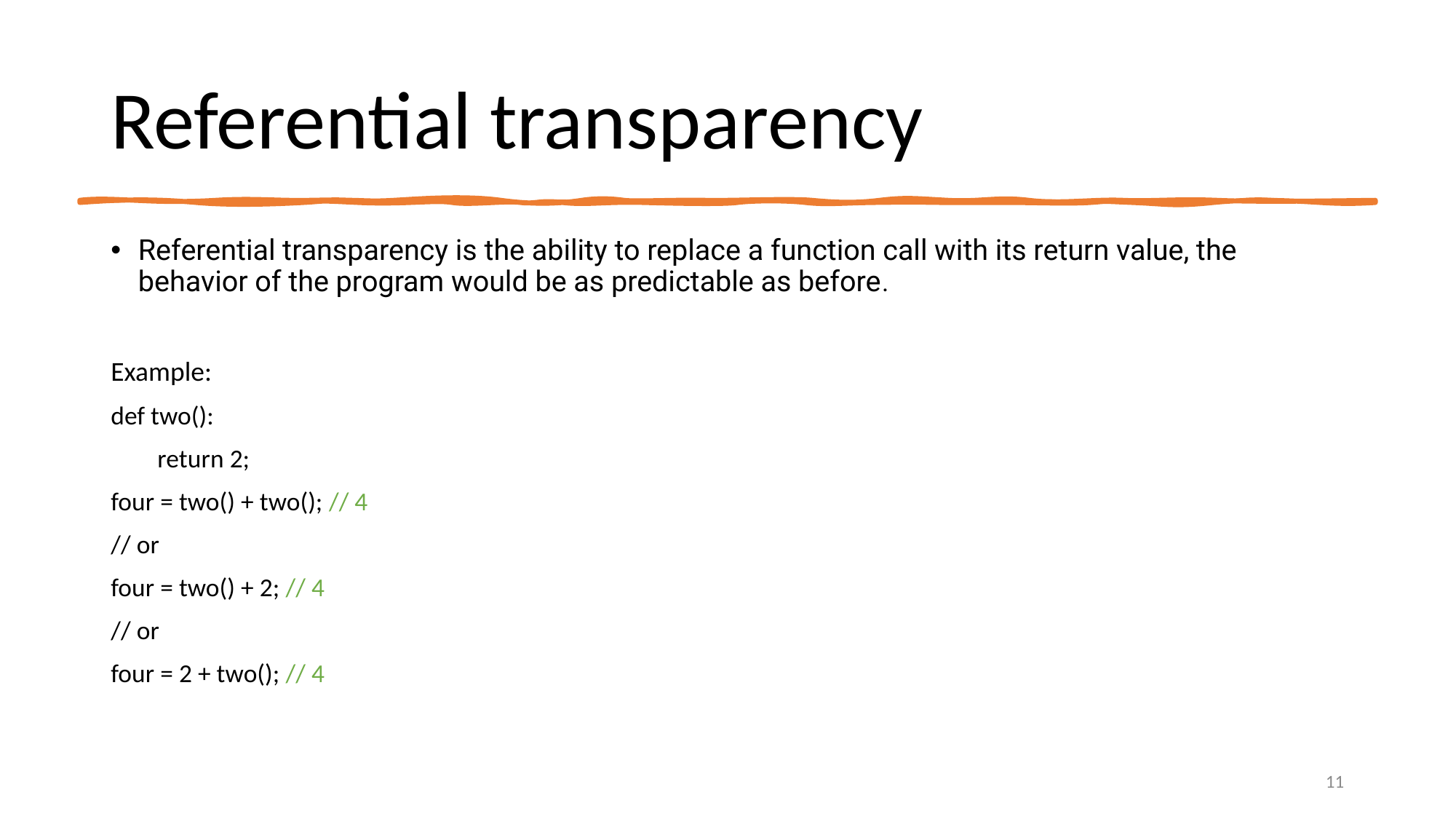

# Referential transparency

Referential transparency is the ability to replace a function call with its return value, the behavior of the program would be as predictable as before.

Example:
def two():
        return 2;
four = two() + two(); // 4
// or
four = two() + 2; // 4
// or
four = 2 + two(); // 4

11